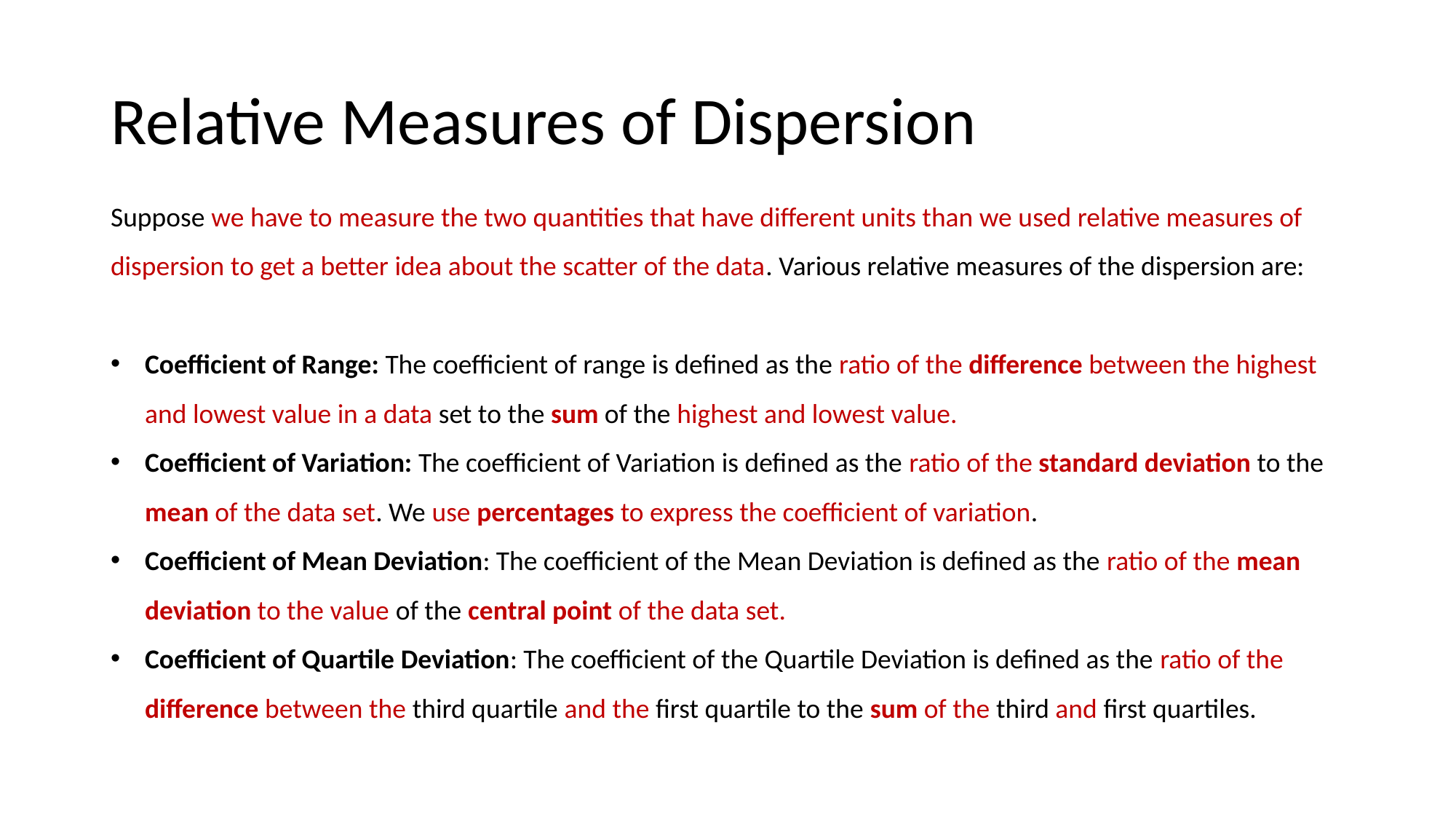

# Relative Measures of Dispersion
Suppose we have to measure the two quantities that have different units than we used relative measures of dispersion to get a better idea about the scatter of the data. Various relative measures of the dispersion are:

Coefficient of Range: The coefficient of range is defined as the ratio of the difference between the highest and lowest value in a data set to the sum of the highest and lowest value.
Coefficient of Variation: The coefficient of Variation is defined as the ratio of the standard deviation to the mean of the data set. We use percentages to express the coefficient of variation.
Coefficient of Mean Deviation: The coefficient of the Mean Deviation is defined as the ratio of the mean deviation to the value of the central point of the data set.
Coefficient of Quartile Deviation: The coefficient of the Quartile Deviation is defined as the ratio of the difference between the third quartile and the first quartile to the sum of the third and first quartiles.